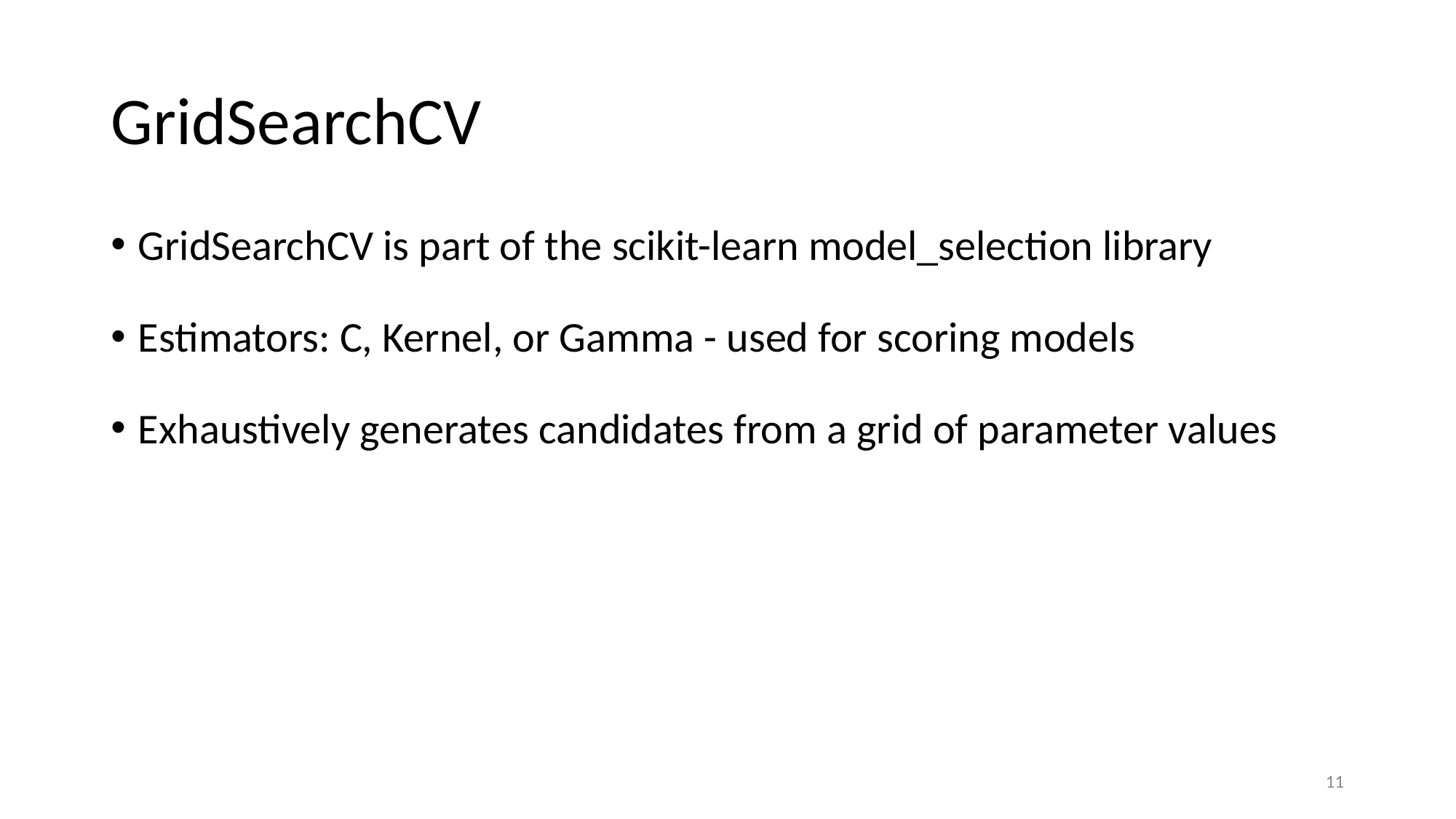

# GridSearchCV
GridSearchCV is part of the scikit-learn model_selection library

Estimators: C, Kernel, or Gamma - used for scoring models

Exhaustively generates candidates from a grid of parameter values
11